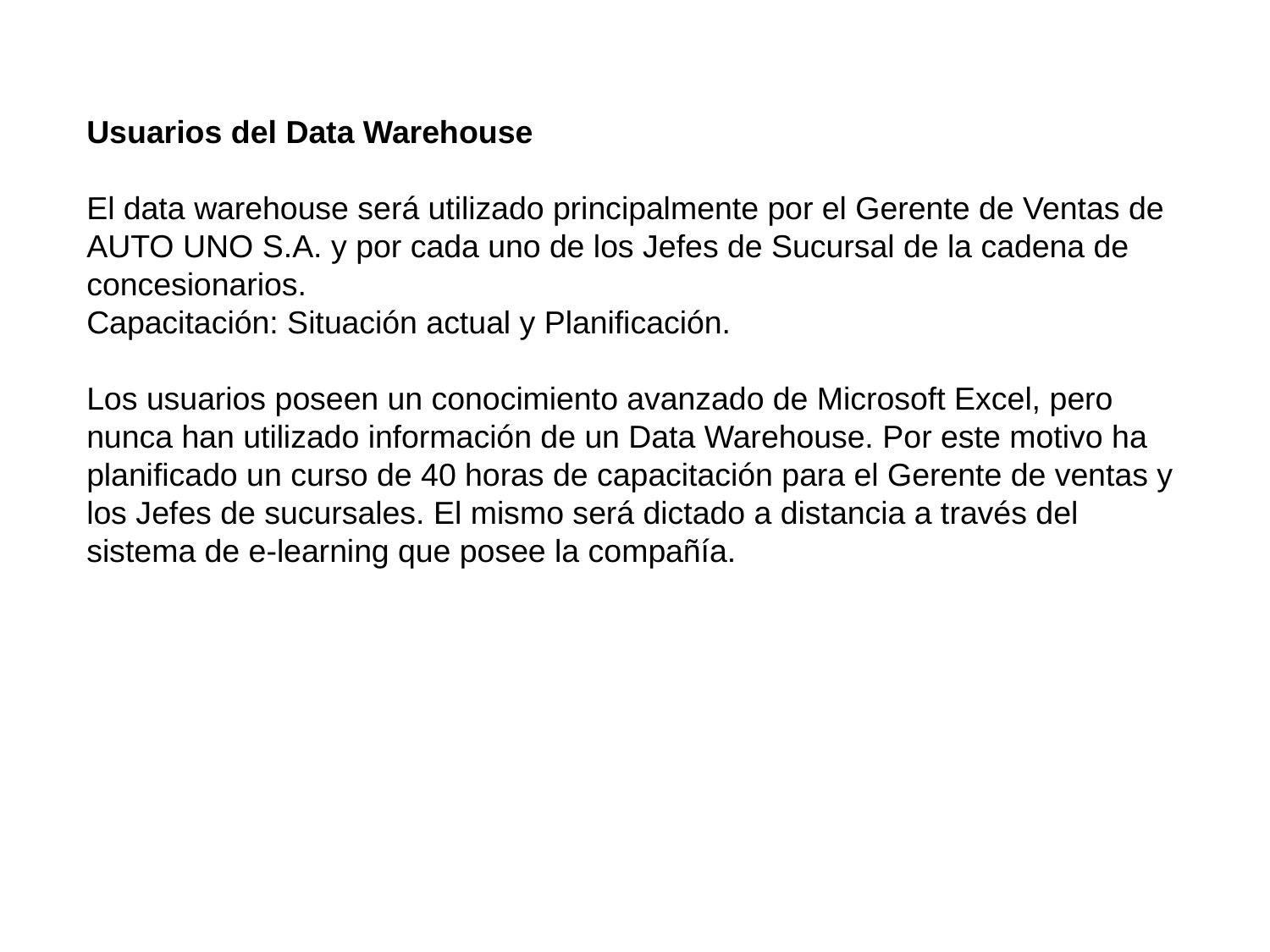

Usuarios del Data Warehouse

El data warehouse será utilizado principalmente por el Gerente de Ventas de AUTO UNO S.A. y por cada uno de los Jefes de Sucursal de la cadena de concesionarios.
Capacitación: Situación actual y Planificación.

Los usuarios poseen un conocimiento avanzado de Microsoft Excel, pero nunca han utilizado información de un Data Warehouse. Por este motivo ha planificado un curso de 40 horas de capacitación para el Gerente de ventas y los Jefes de sucursales. El mismo será dictado a distancia a través del sistema de e-learning que posee la compañía.